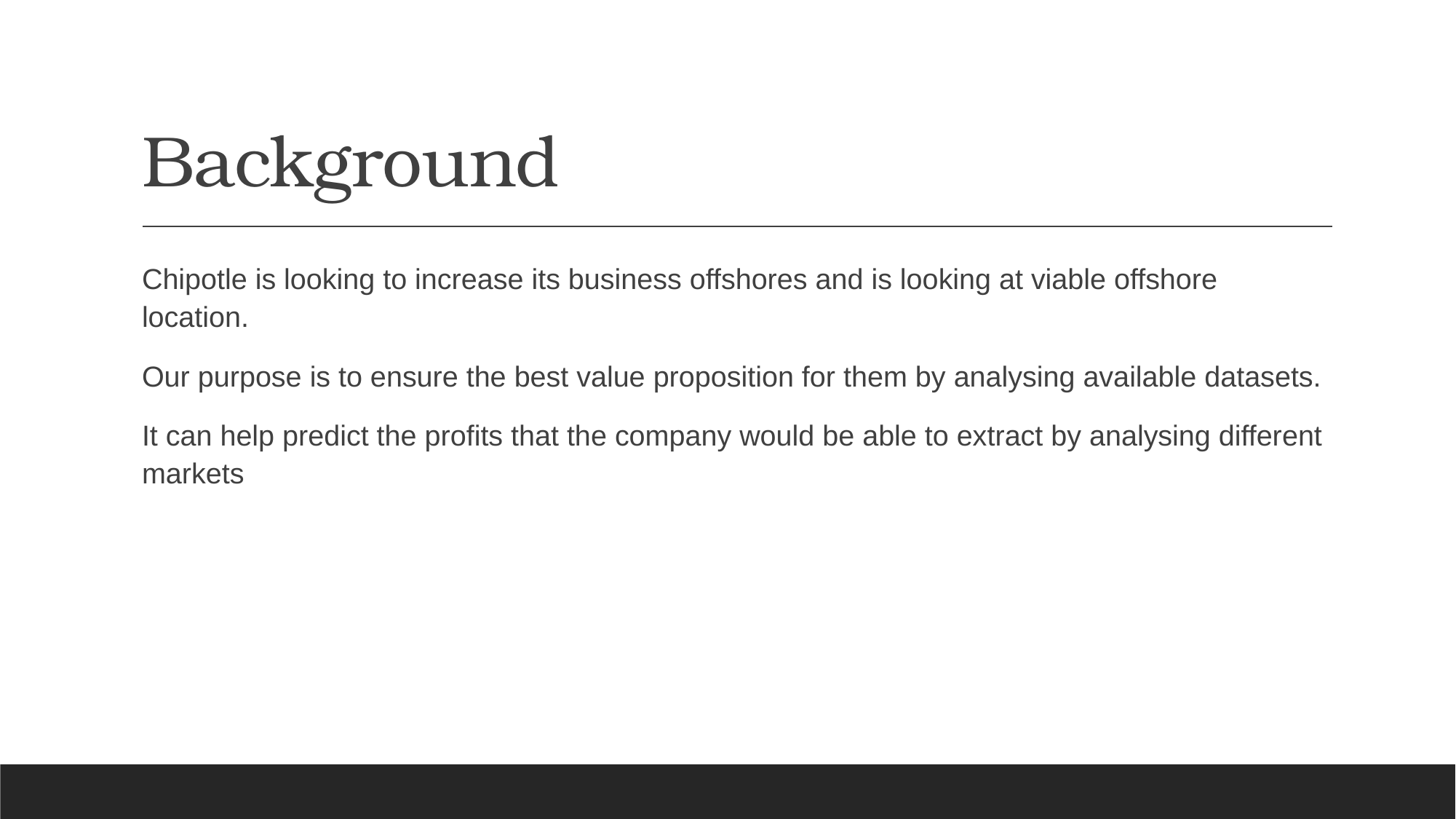

# Background
Chipotle is looking to increase its business offshores and is looking at viable offshore location.
Our purpose is to ensure the best value proposition for them by analysing available datasets.
It can help predict the profits that the company would be able to extract by analysing different markets